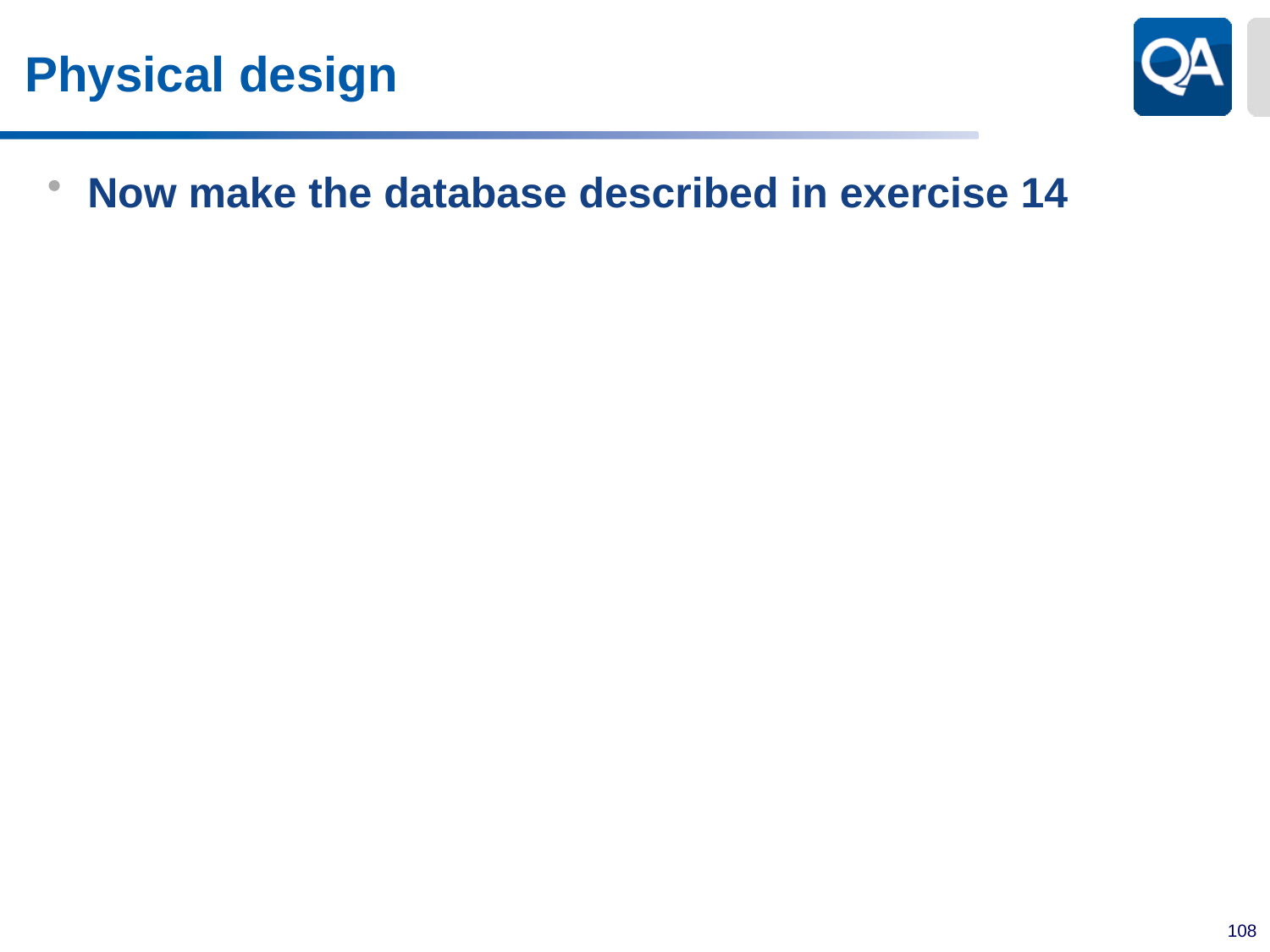

# Physical design
Now make the database described in exercise 14